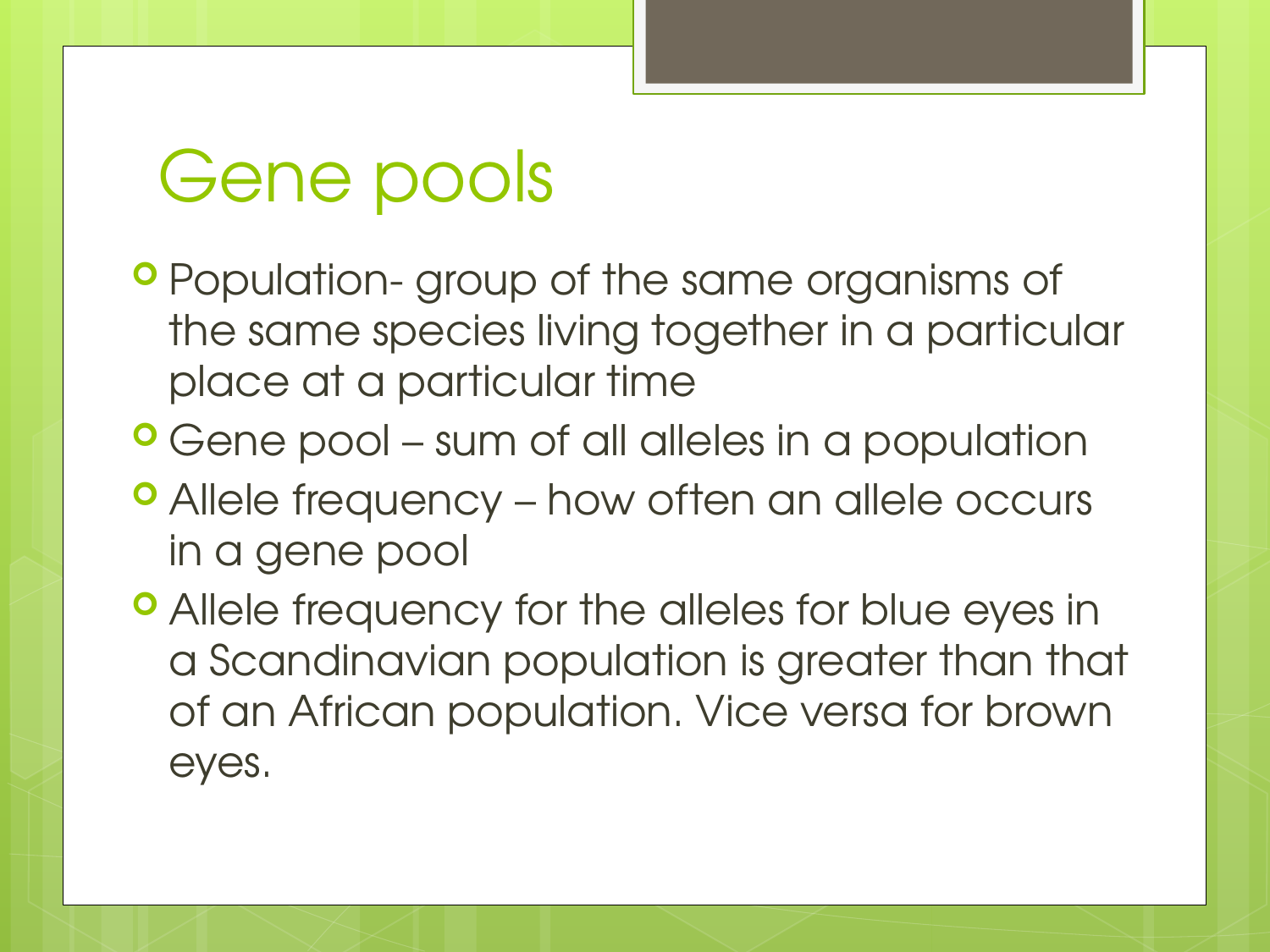

# Gene pools
Population- group of the same organisms of the same species living together in a particular place at a particular time
Gene pool – sum of all alleles in a population
Allele frequency – how often an allele occurs in a gene pool
Allele frequency for the alleles for blue eyes in a Scandinavian population is greater than that of an African population. Vice versa for brown eyes.